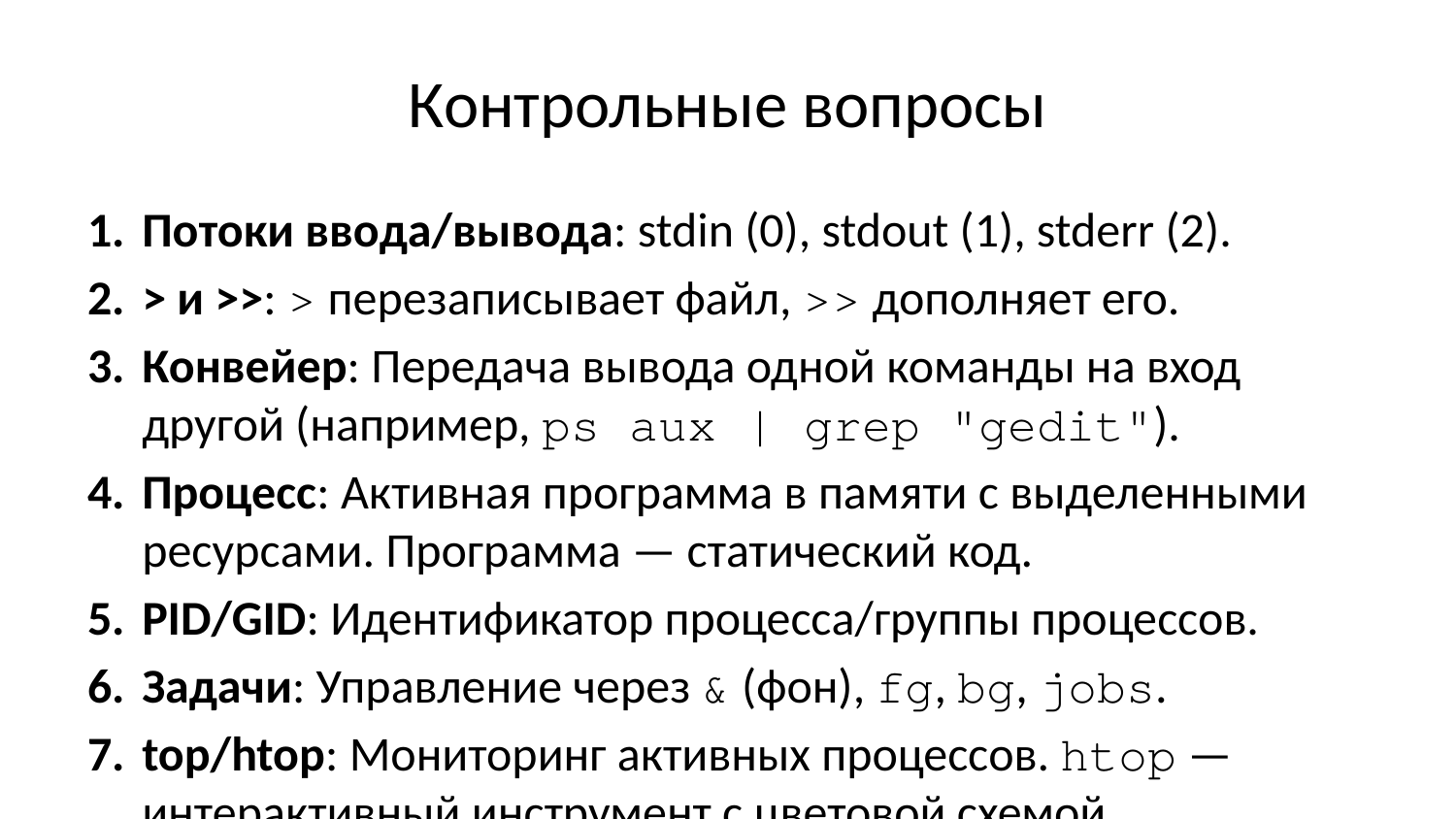

# Контрольные вопросы
Потоки ввода/вывода: stdin (0), stdout (1), stderr (2).
> и >>: > перезаписывает файл, >> дополняет его.
Конвейер: Передача вывода одной команды на вход другой (например, ps aux | grep "gedit").
Процесс: Активная программа в памяти с выделенными ресурсами. Программа — статический код.
PID/GID: Идентификатор процесса/группы процессов.
Задачи: Управление через & (фон), fg, bg, jobs.
top/htop: Мониторинг активных процессов. htop — интерактивный инструмент с цветовой схемой.
find: Поиск файлов. Пример: find ~/ -name "*.txt".
Поиск по содержимому: grep -r "текст" /каталог.
Свободное место: df -h.
Размер домашнего каталога: du -sh ~/.
Завершение зависшего процесса: kill -9 <PID>.